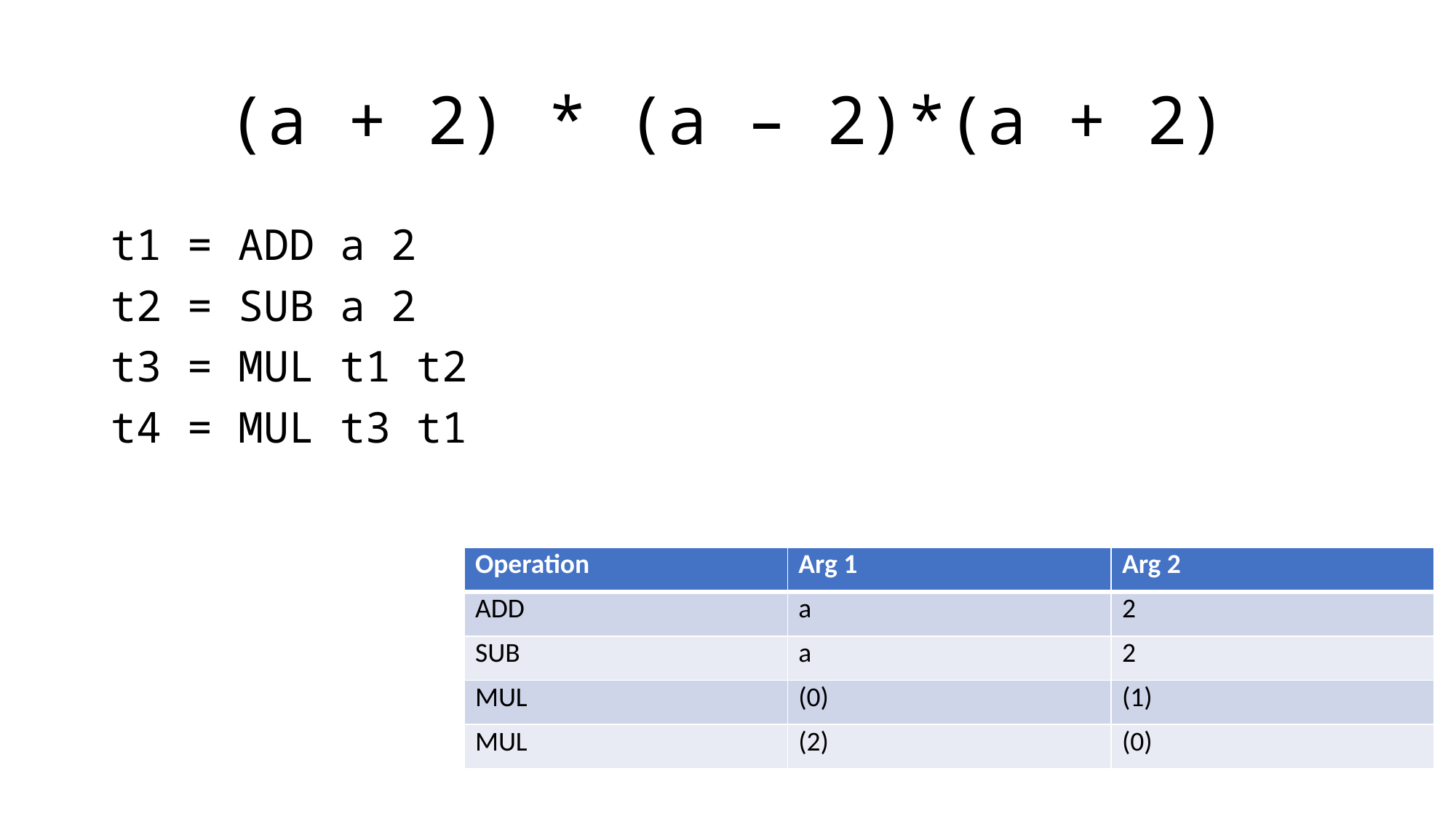

# (a + 2) * (a – 2)*(a + 2)
t1 = ADD a 2
t2 = SUB a 2
t3 = MUL t1 t2
t4 = MUL t3 t1
| Operation | Arg 1 | Arg 2 |
| --- | --- | --- |
| ADD | a | 2 |
| SUB | a | 2 |
| MUL | (0) | (1) |
| MUL | (2) | (0) |